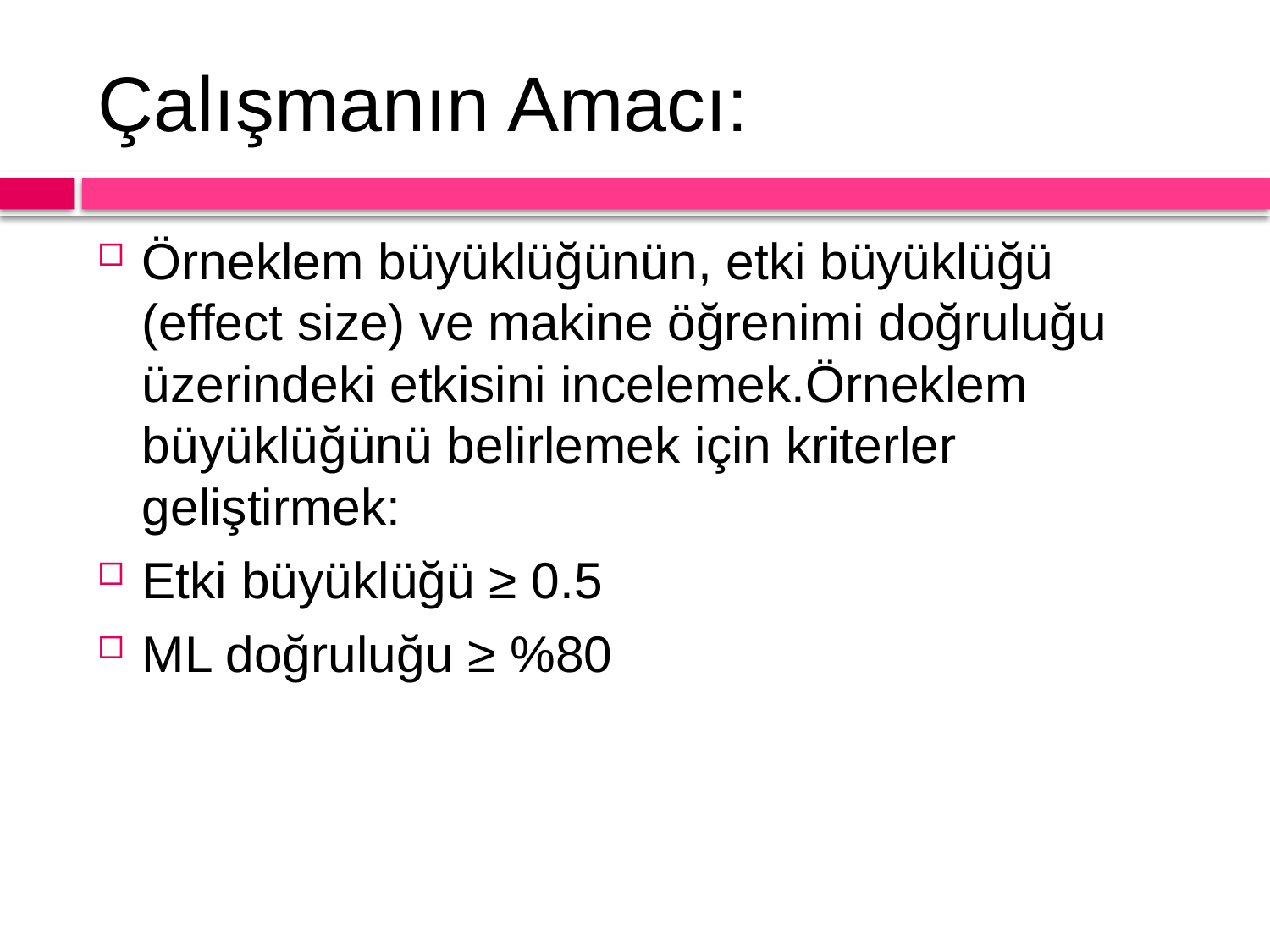

# Çalışmanın Amacı:
Örneklem büyüklüğünün, etki büyüklüğü (effect size) ve makine öğrenimi doğruluğu üzerindeki etkisini incelemek.Örneklem büyüklüğünü belirlemek için kriterler geliştirmek:
Etki büyüklüğü ≥ 0.5
ML doğruluğu ≥ %80